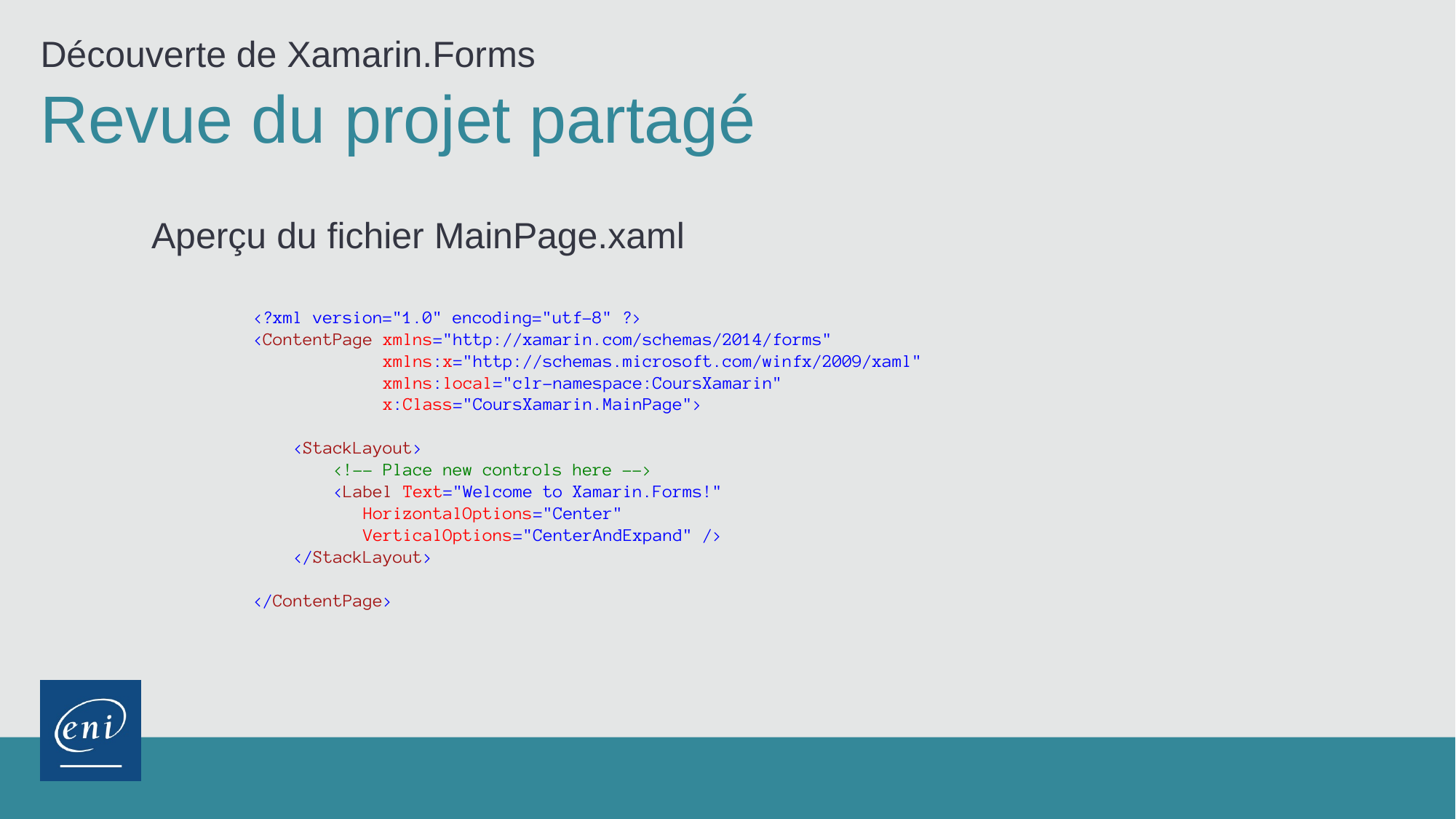

Découverte de Xamarin.Forms
# Revue du projet partagé
Aperçu du fichier MainPage.xaml

<?xml version="1.0" encoding="utf-8" ?>
<ContentPage xmlns="http://xamarin.com/schemas/2014/forms"
             xmlns:x="http://schemas.microsoft.com/winfx/2009/xaml"
             xmlns:local="clr-namespace:CoursXamarin"
             x:Class="CoursXamarin.MainPage">

    <StackLayout>
        <!-- Place new controls here -->
        <Label Text="Welcome to Xamarin.Forms!"
           HorizontalOptions="Center"
           VerticalOptions="CenterAndExpand" />
    </StackLayout>

</ContentPage>